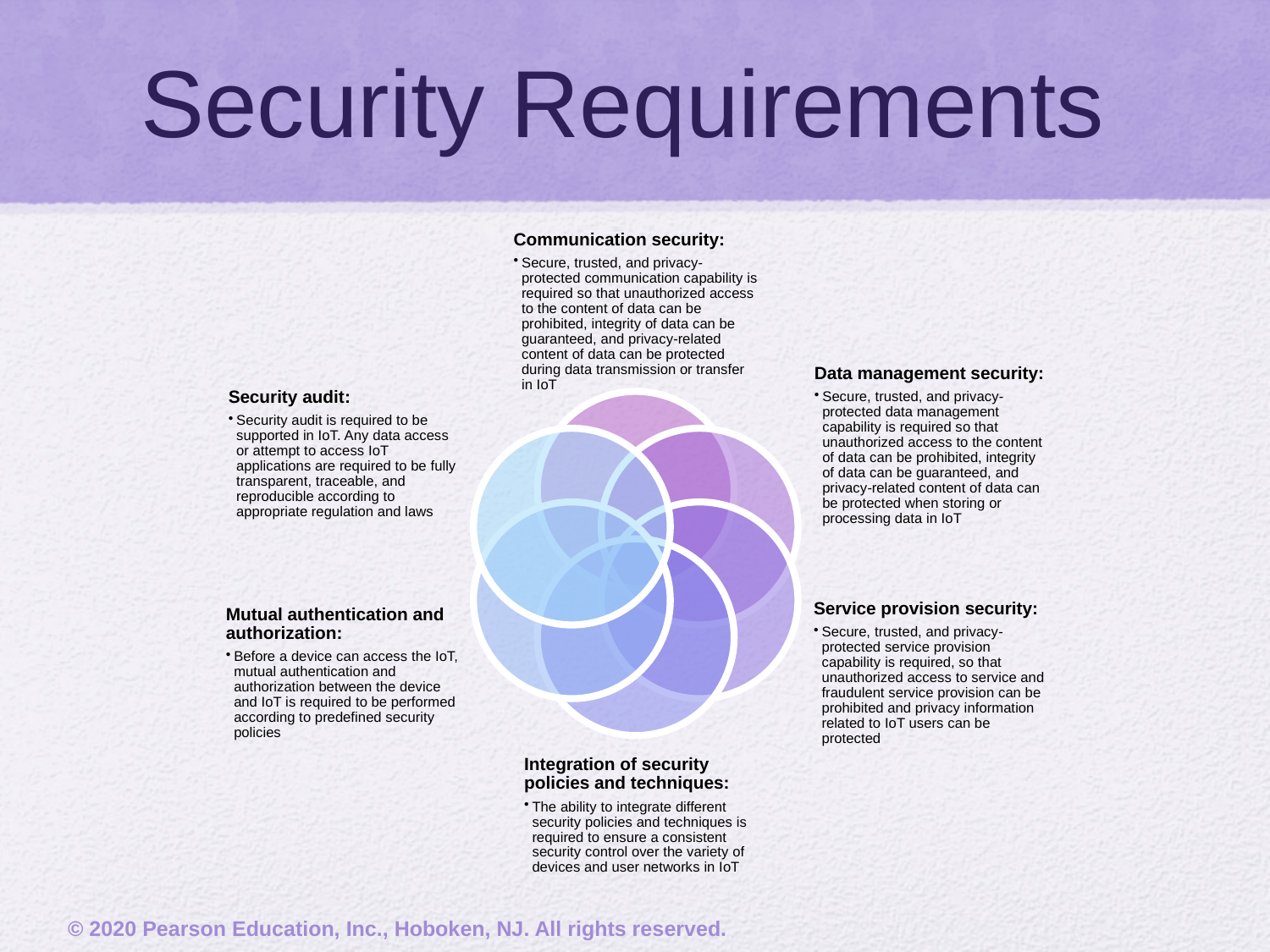

# Security Requirements
Communication security:
Secure, trusted, and privacy-protected communication capability is required so that unauthorized access to the content of data can be prohibited, integrity of data can be guaranteed, and privacy-related content of data can be protected during data transmission or transfer in IoT
Data management security:
Secure, trusted, and privacy-protected data management capability is required so that unauthorized access to the content of data can be prohibited, integrity of data can be guaranteed, and privacy-related content of data can be protected when storing or processing data in IoT
Service provision security:
Secure, trusted, and privacy-protected service provision capability is required, so that unauthorized access to service and fraudulent service provision can be prohibited and privacy information related to IoT users can be protected
Integration of security policies and techniques:
The ability to integrate different security policies and techniques is required to ensure a consistent security control over the variety of devices and user networks in IoT
Mutual authentication and authorization:
Before a device can access the IoT, mutual authentication and authorization between the device and IoT is required to be performed according to predefined security policies
Security audit:
Security audit is required to be supported in IoT. Any data access or attempt to access IoT applications are required to be fully transparent, traceable, and reproducible according to appropriate regulation and laws
© 2020 Pearson Education, Inc., Hoboken, NJ. All rights reserved.